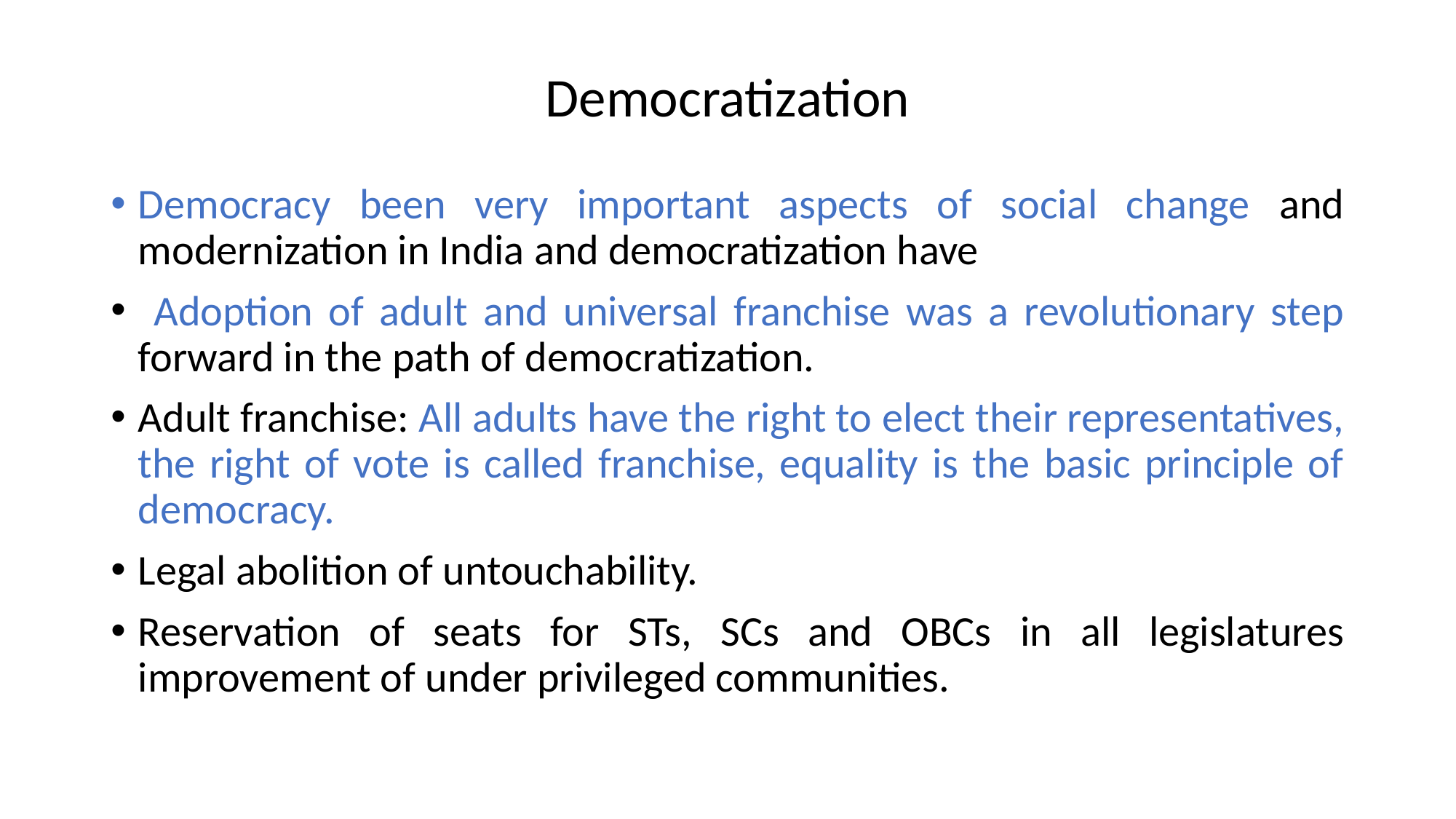

# Democratization
Democracy been very important aspects of social change and modernization in India and democratization have
 Adoption of adult and universal franchise was a revolutionary step forward in the path of democratization.
Adult franchise: All adults have the right to elect their representatives, the right of vote is called franchise, equality is the basic principle of democracy.
Legal abolition of untouchability.
Reservation of seats for STs, SCs and OBCs in all legislatures improvement of under privileged communities.